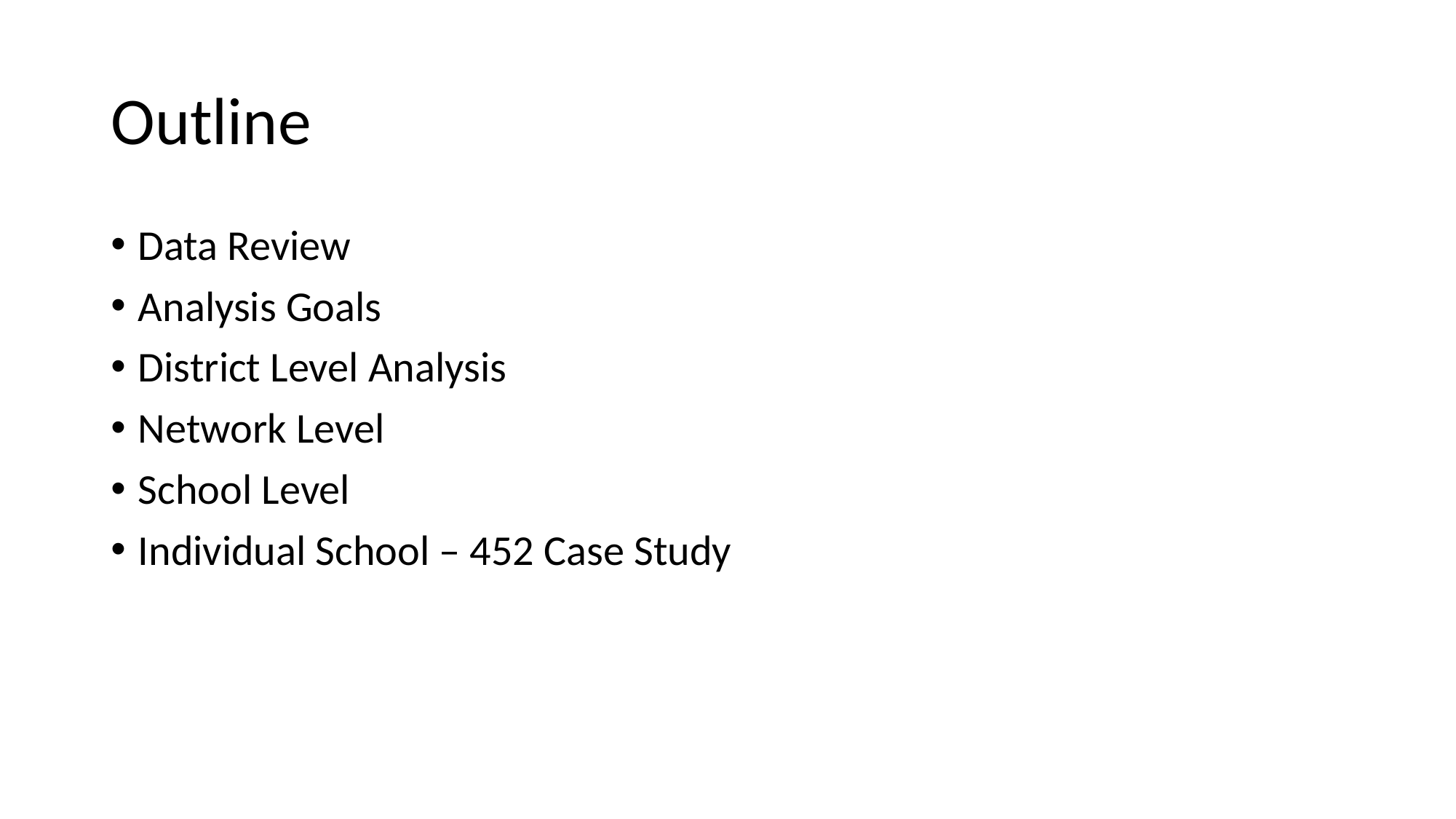

# Outline
Data Review
Analysis Goals
District Level Analysis
Network Level
School Level
Individual School – 452 Case Study